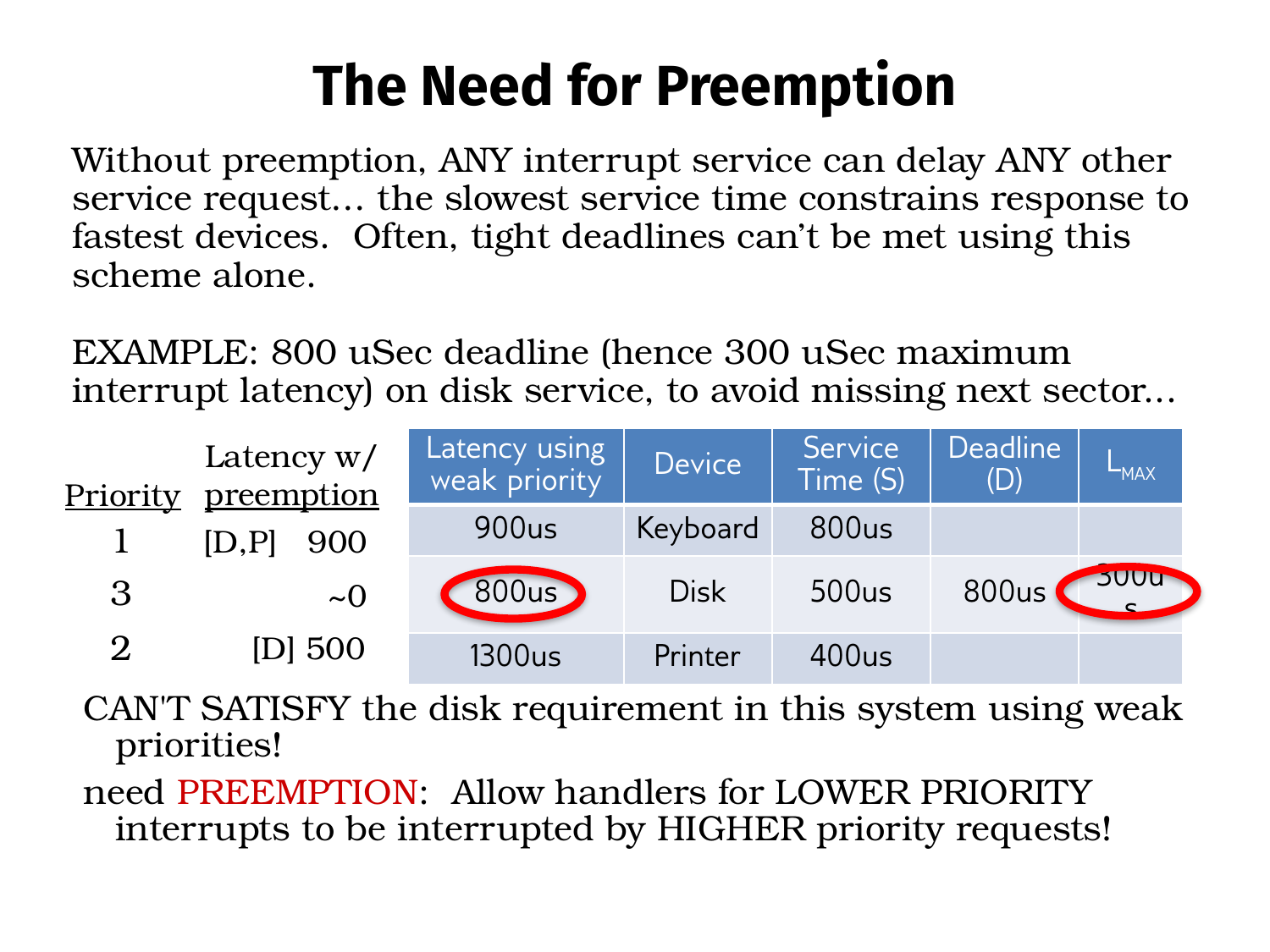

# The Need for Preemption
Without preemption, ANY interrupt service can delay ANY other service request… the slowest service time constrains response to fastest devices.  Often, tight deadlines can’t be met using this scheme alone.

EXAMPLE: 800 uSec deadline (hence 300 uSec maximum interrupt latency) on disk service, to avoid missing next sector...
| Latency using weak priority | Device | Service Time (S) | Deadline (D) | LMAX |
| --- | --- | --- | --- | --- |
| 900us | Keyboard | 800us |  |  |
| 800us | Disk | 500us | 800us | 300us |
| 1300us | Printer | 400us |  |  |
Latency w/
preemption
Priority
1
3
2
[D,P]   900

~0
[D] 500
CAN'T SATISFY the disk requirement in this system using weak priorities!
need PREEMPTION:  Allow handlers for LOWER PRIORITY interrupts to be interrupted by HIGHER priority requests!